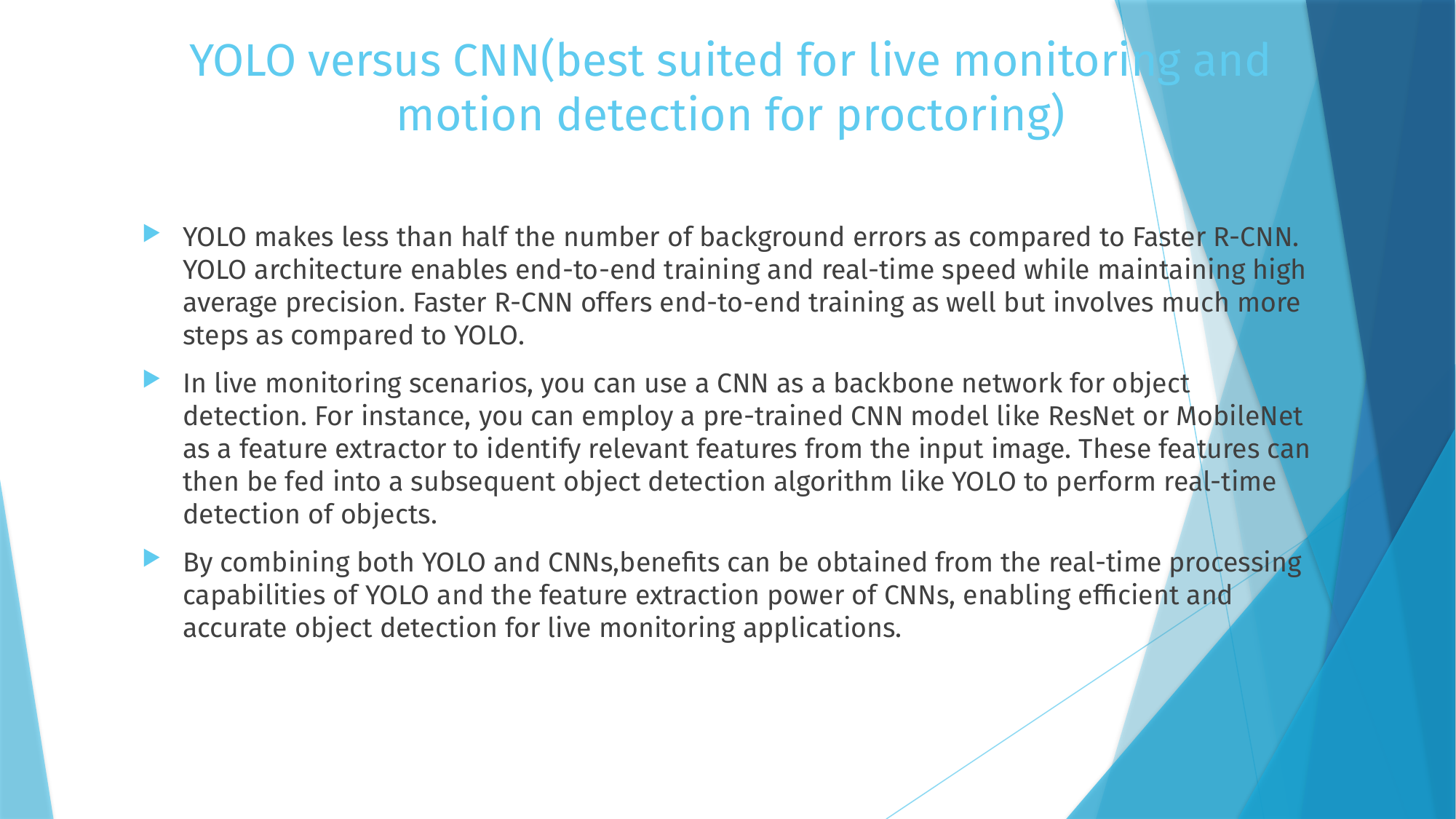

# YOLO versus CNN(best suited for live monitoring and motion detection for proctoring)

YOLO makes less than half the number of background errors as compared to Faster R-CNN. YOLO architecture enables end-to-end training and real-time speed while maintaining high average precision. Faster R-CNN offers end-to-end training as well but involves much more steps as compared to YOLO.
In live monitoring scenarios, you can use a CNN as a backbone network for object detection. For instance, you can employ a pre-trained CNN model like ResNet or MobileNet as a feature extractor to identify relevant features from the input image. These features can then be fed into a subsequent object detection algorithm like YOLO to perform real-time detection of objects.
By combining both YOLO and CNNs,benefits can be obtained from the real-time processing capabilities of YOLO and the feature extraction power of CNNs, enabling efficient and accurate object detection for live monitoring applications.